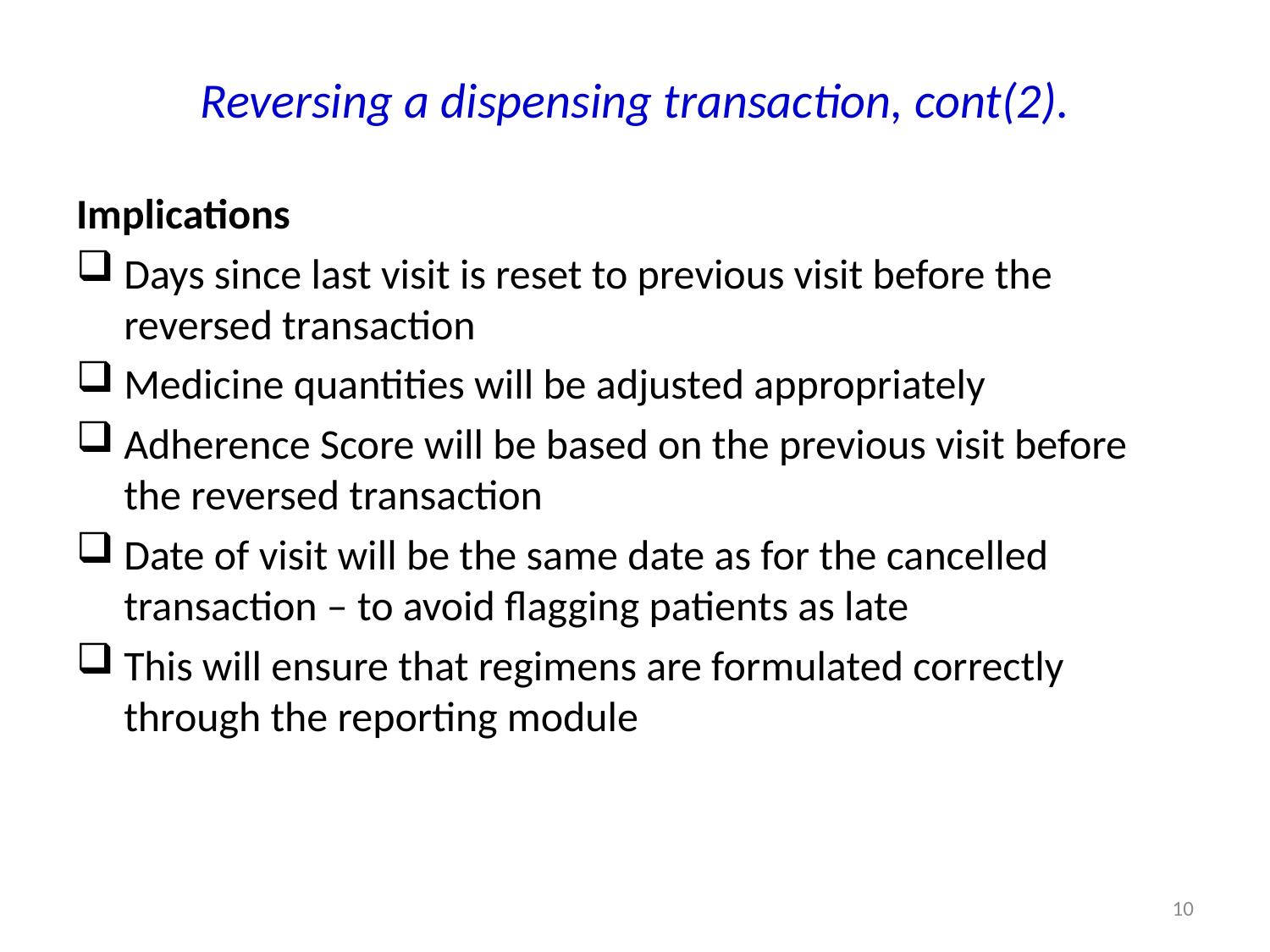

# Reversing a dispensing transaction, cont(2).
Implications
Days since last visit is reset to previous visit before the reversed transaction
Medicine quantities will be adjusted appropriately
Adherence Score will be based on the previous visit before the reversed transaction
Date of visit will be the same date as for the cancelled transaction – to avoid flagging patients as late
This will ensure that regimens are formulated correctly through the reporting module

10